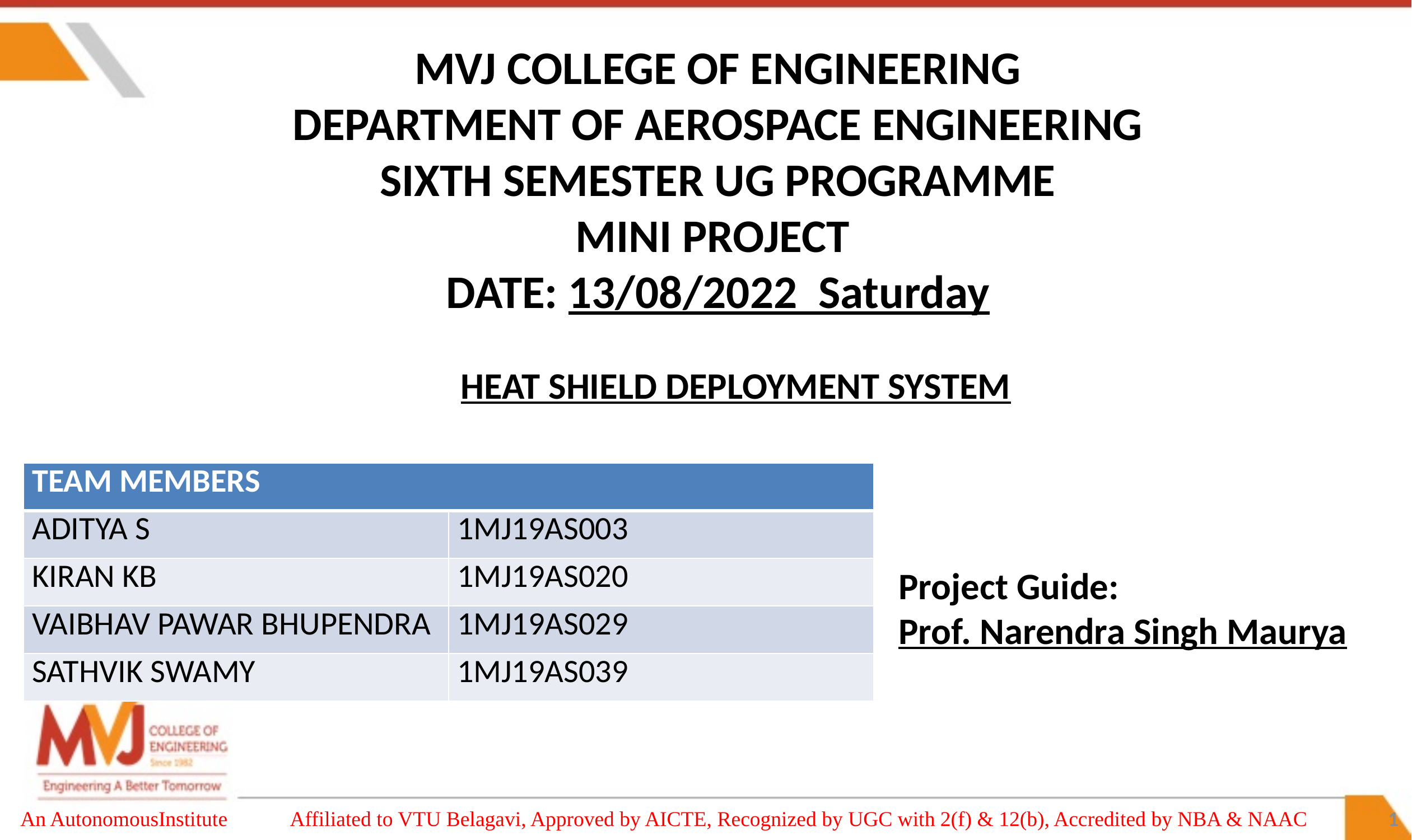

MVJ COLLEGE OF ENGINEERING
DEPARTMENT OF AEROSPACE ENGINEERING
SIXTH SEMESTER UG PROGRAMME
MINI PROJECT
DATE: 13/08/2022  Saturday
# HEAT SHIELD DEPLOYMENT SYSTEM
| TEAM MEMBERS |  |
| --- | --- |
| ADITYA S | 1MJ19AS003 |
| KIRAN KB | 1MJ19AS020 |
| VAIBHAV PAWAR BHUPENDRA | 1MJ19AS029 |
| SATHVIK SWAMY | 1MJ19AS039 |
Project Guide:
Prof. Narendra Singh Maurya

An AutonomousInstitute            Affiliated to VTU Belagavi, Approved by AICTE, Recognized by UGC with 2(f) & 12(b), Accredited by NBA & NAAC
1